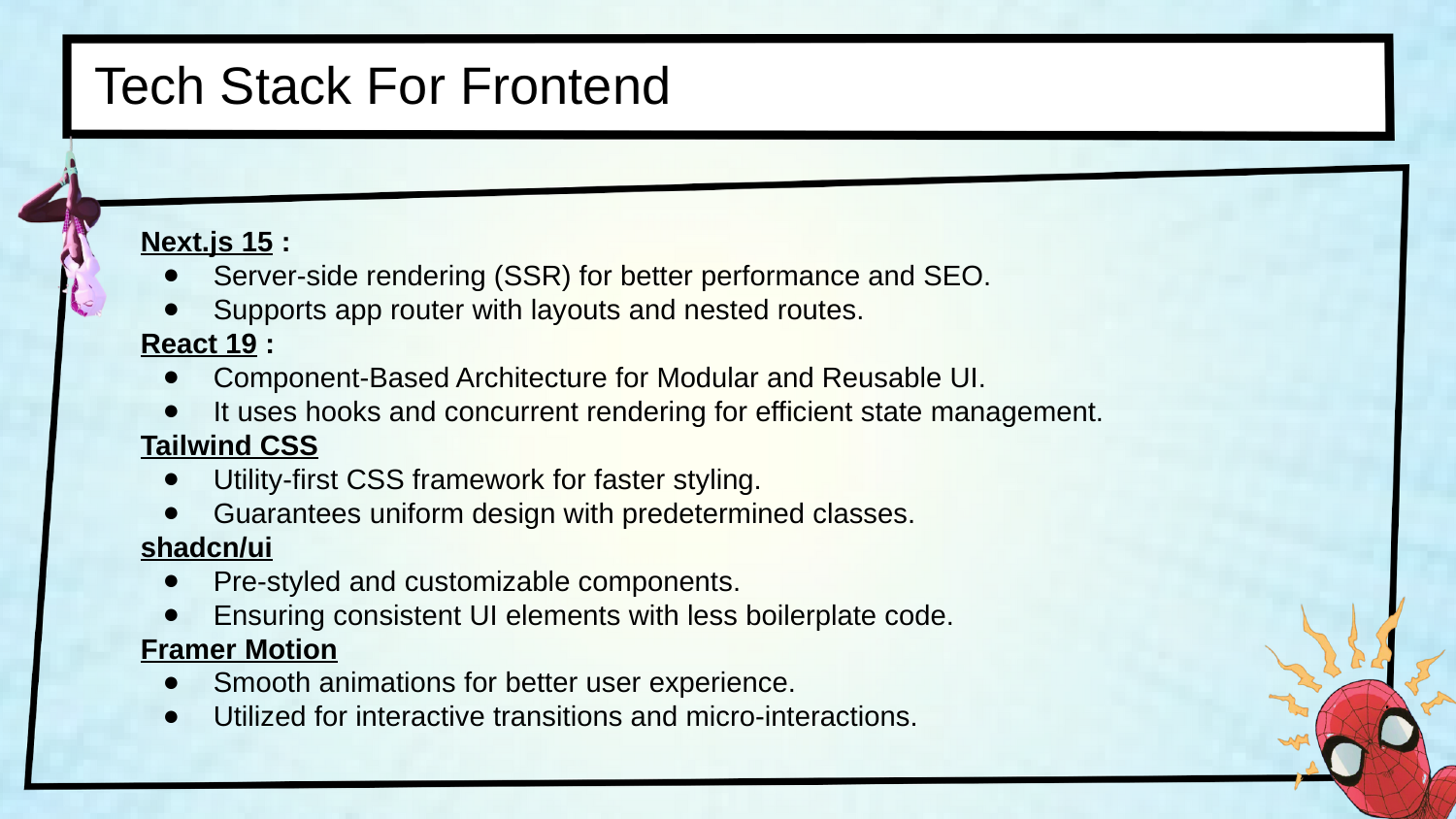

Tech Stack For Frontend
Next.js 15 :
Server-side rendering (SSR) for better performance and SEO.
Supports app router with layouts and nested routes.
React 19 :
Component-Based Architecture for Modular and Reusable UI.
It uses hooks and concurrent rendering for efficient state management.
Tailwind CSS
Utility-first CSS framework for faster styling.
Guarantees uniform design with predetermined classes.
shadcn/ui
Pre-styled and customizable components.
Ensuring consistent UI elements with less boilerplate code.
Framer Motion
Smooth animations for better user experience.
Utilized for interactive transitions and micro-interactions.